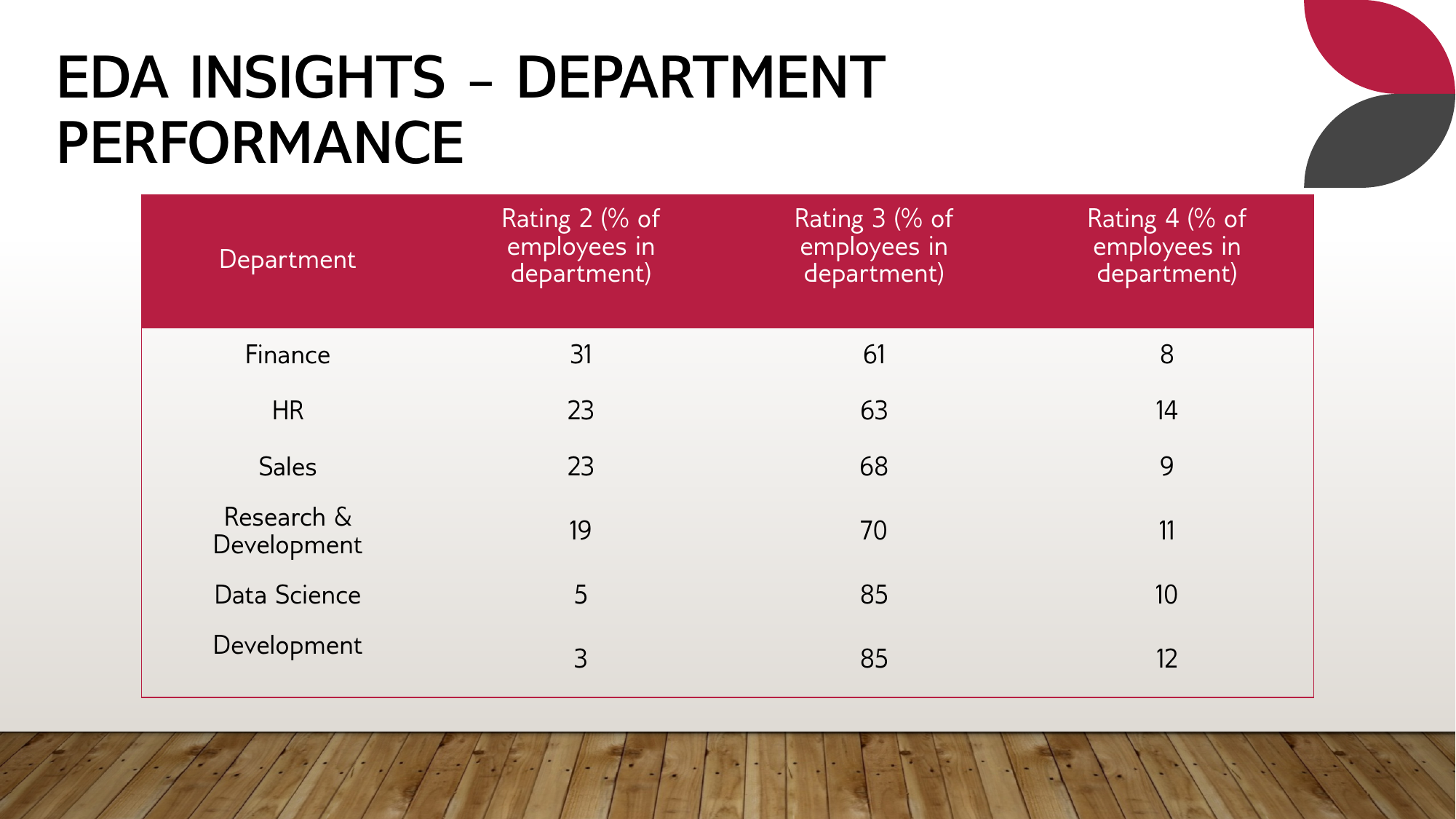

# EDA Insights – Department Performance
| Department | Rating 2 (% of employees in department) | Rating 3 (% of employees in department) | Rating 4 (% of employees in department) |
| --- | --- | --- | --- |
| Finance | 31 | 61 | 8 |
| HR | 23 | 63 | 14 |
| Sales | 23 | 68 | 9 |
| Research & Development | 19 | 70 | 11 |
| Data Science | 5 | 85 | 10 |
| Development | 3 | 85 | 12 |